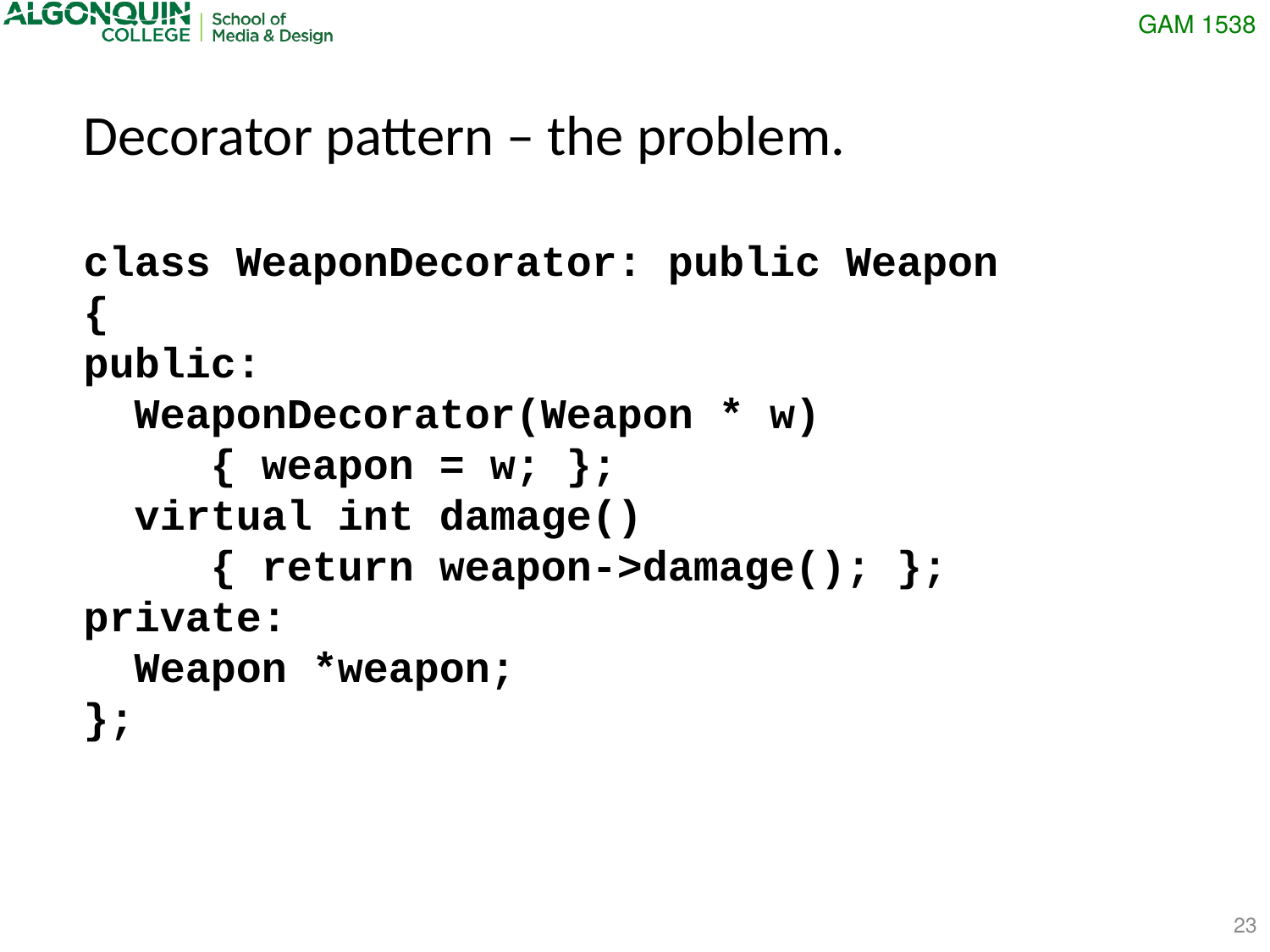

Decorator pattern – the problem.

class WeaponDecorator: public Weapon
{
public:
  WeaponDecorator(Weapon * w)
	{ weapon = w; };
  virtual int damage()
	{ return weapon->damage(); };
private:
  Weapon *weapon;
};
23